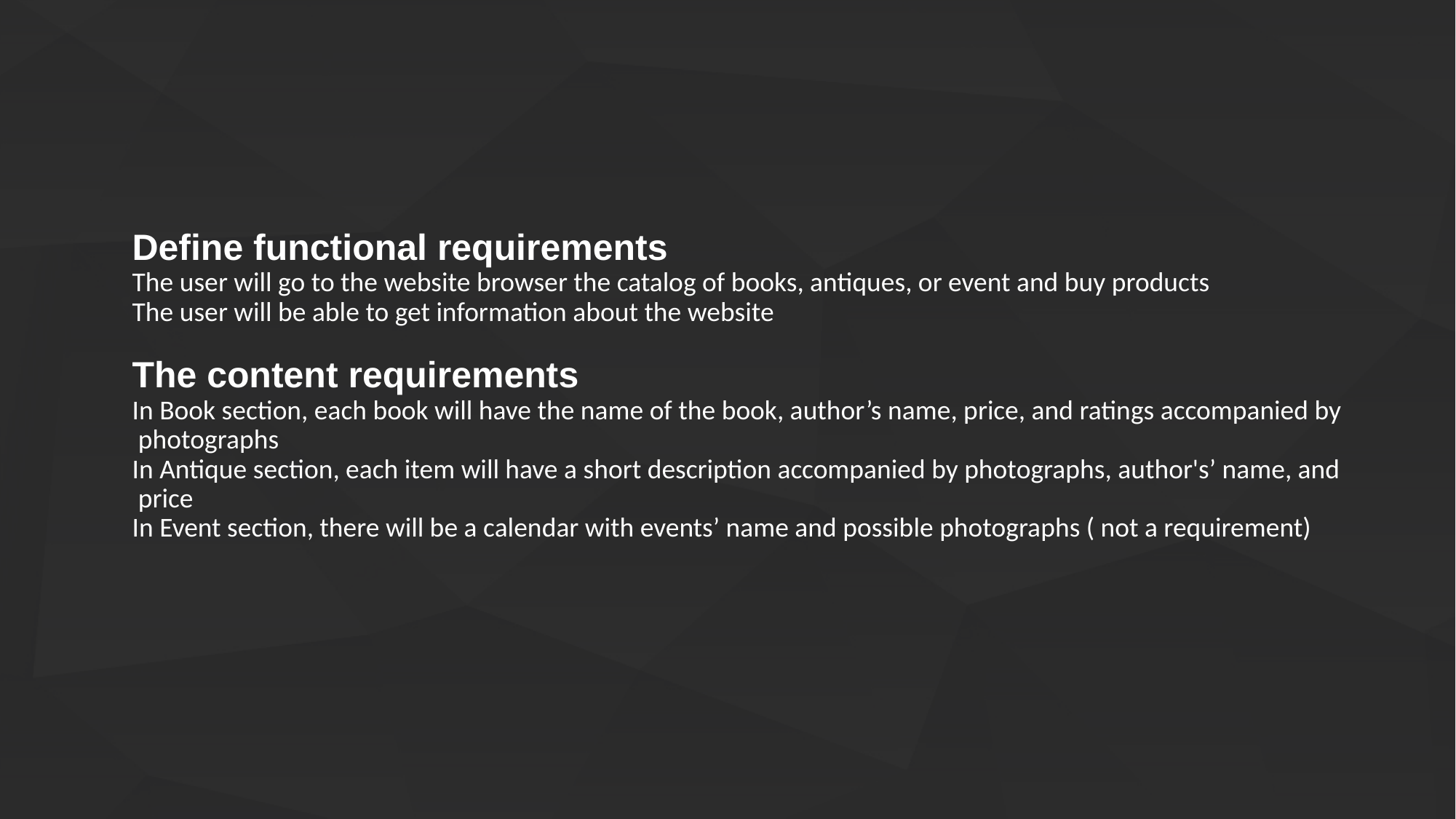

Define functional requirements
The user will go to the website browser the catalog of books, antiques, or event and buy products
The user will be able to get information about the website

The content requirements
In Book section, each book will have the name of the book, author’s name, price, and ratings accompanied by photographs
In Antique section, each item will have a short description accompanied by photographs, author's’ name, and price
In Event section, there will be a calendar with events’ name and possible photographs ( not a requirement)